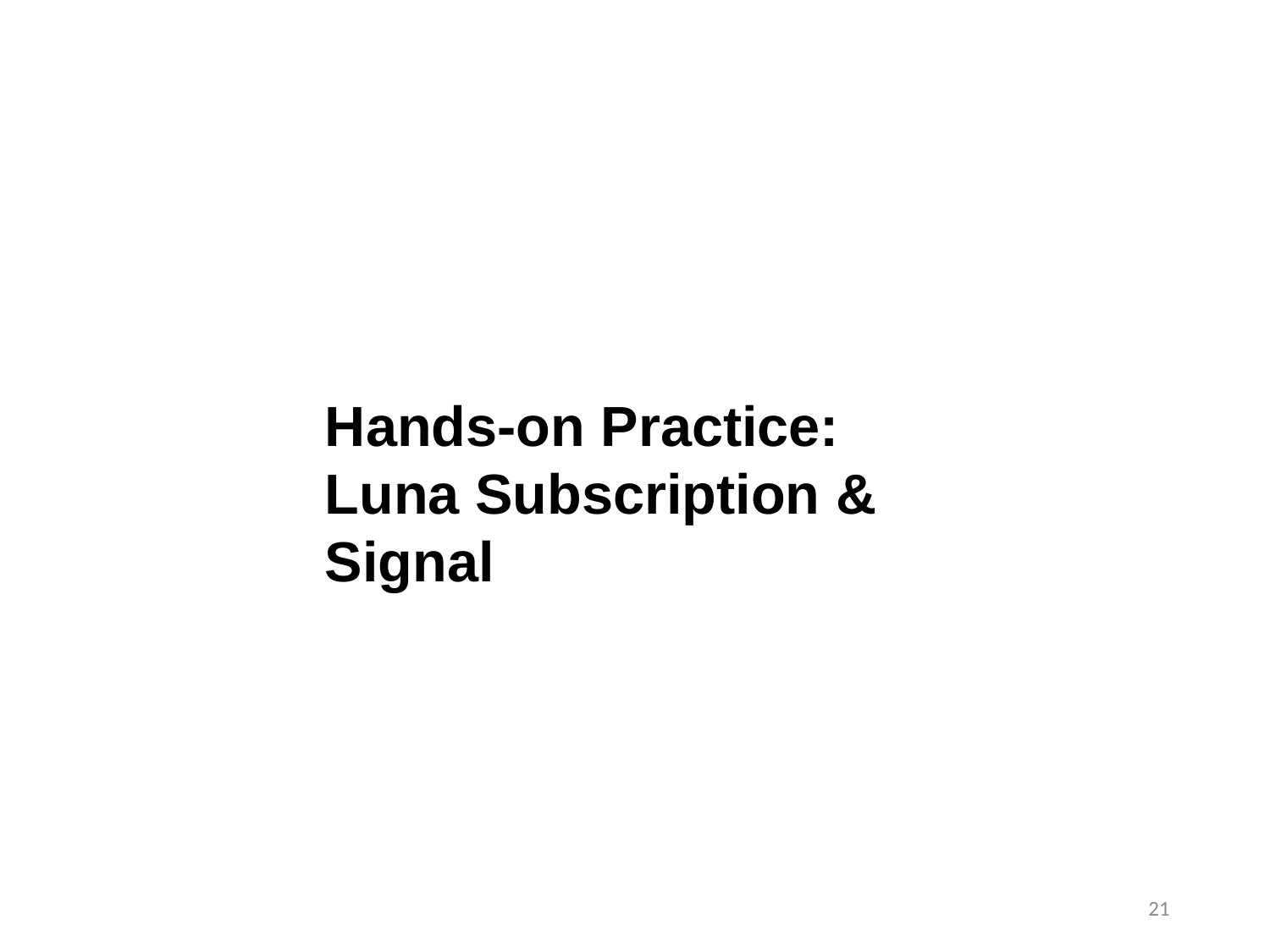

Hands-on Practice:
Luna Subscription & Signal

21